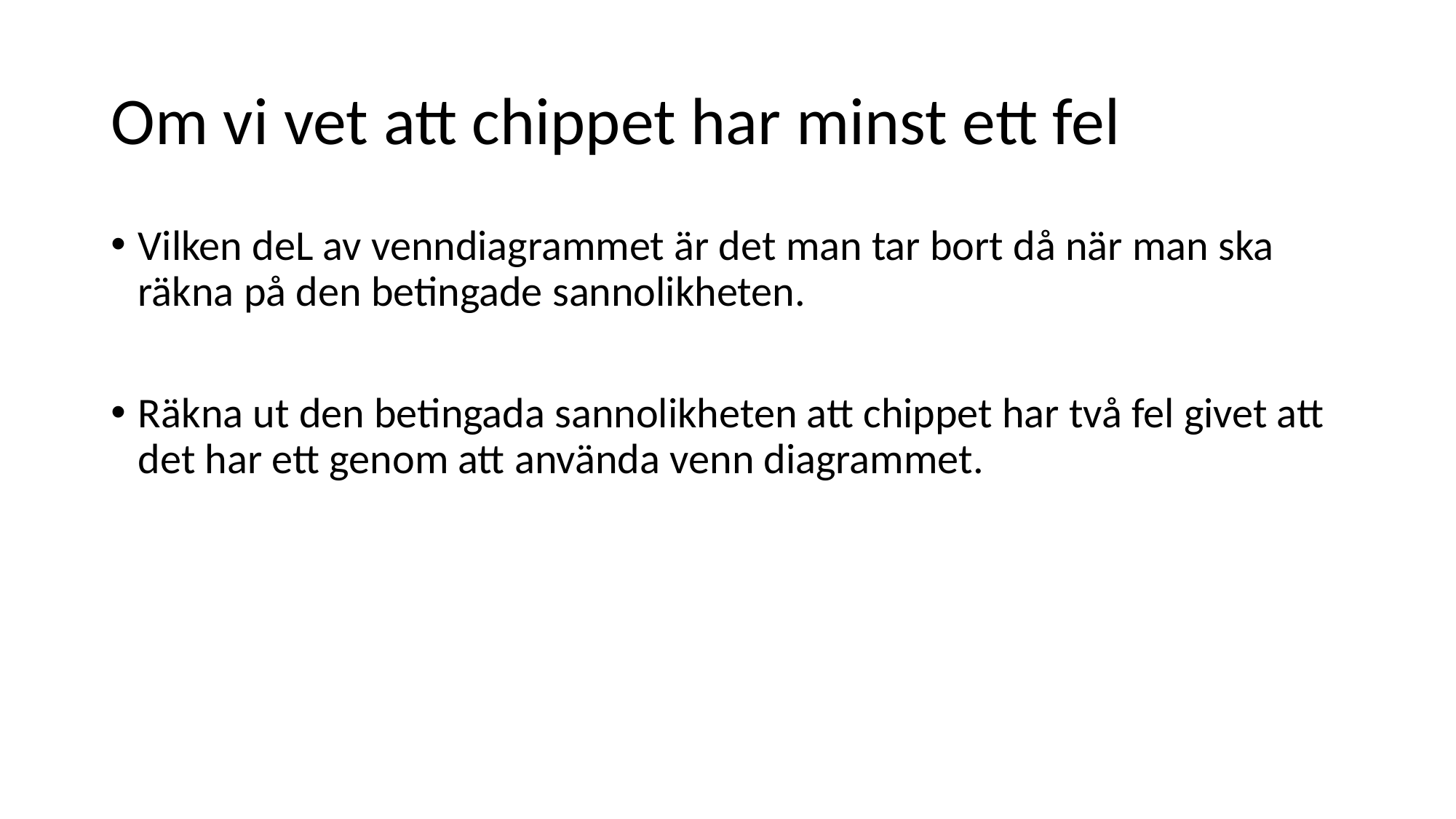

# Om vi vet att chippet har minst ett fel
Vilken deL av venndiagrammet är det man tar bort då när man ska räkna på den betingade sannolikheten.

Räkna ut den betingada sannolikheten att chippet har två fel givet att det har ett genom att använda venn diagrammet.